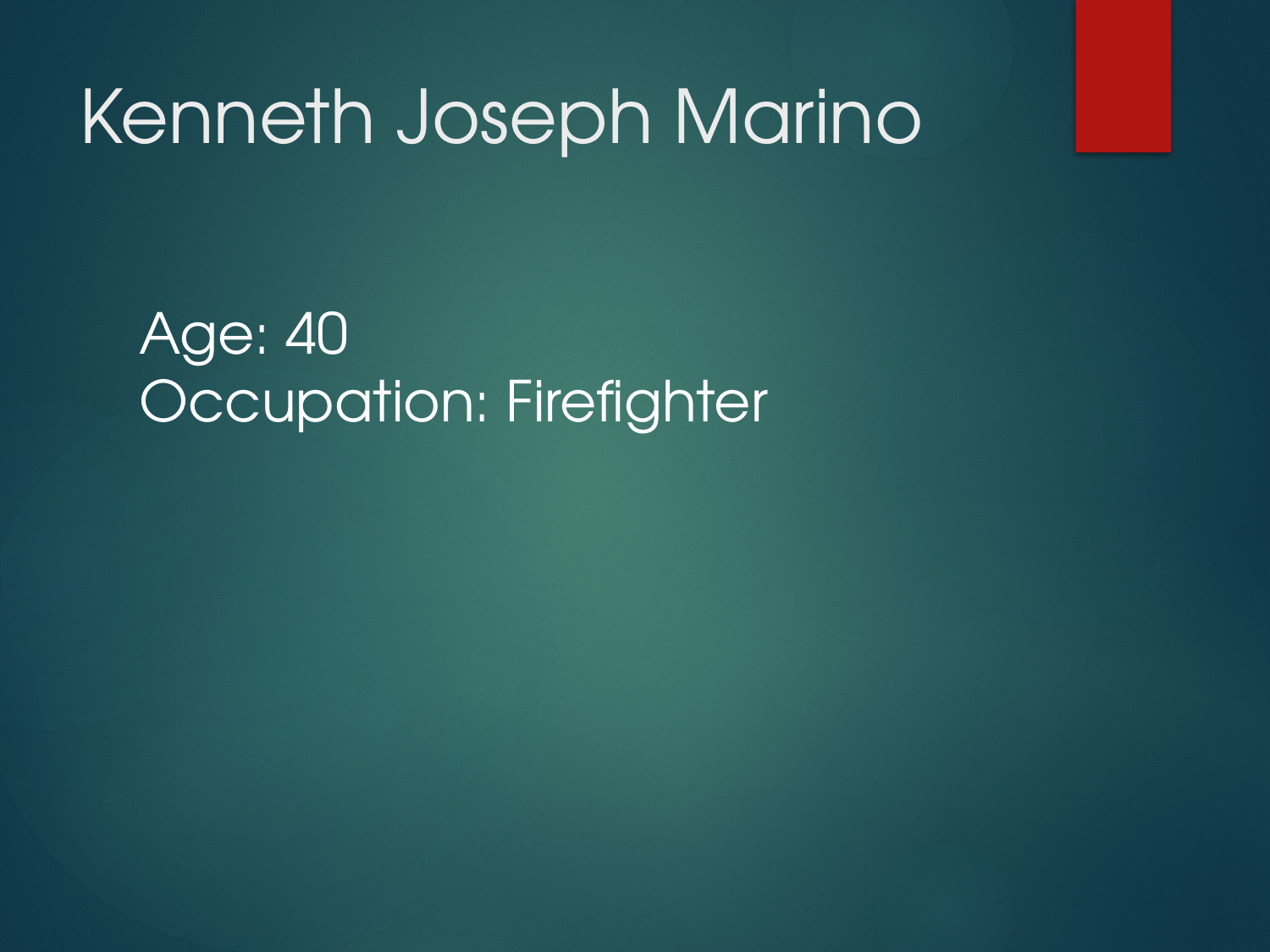

# Kenneth Joseph Marino

Age: 40
Occupation: Firefighter